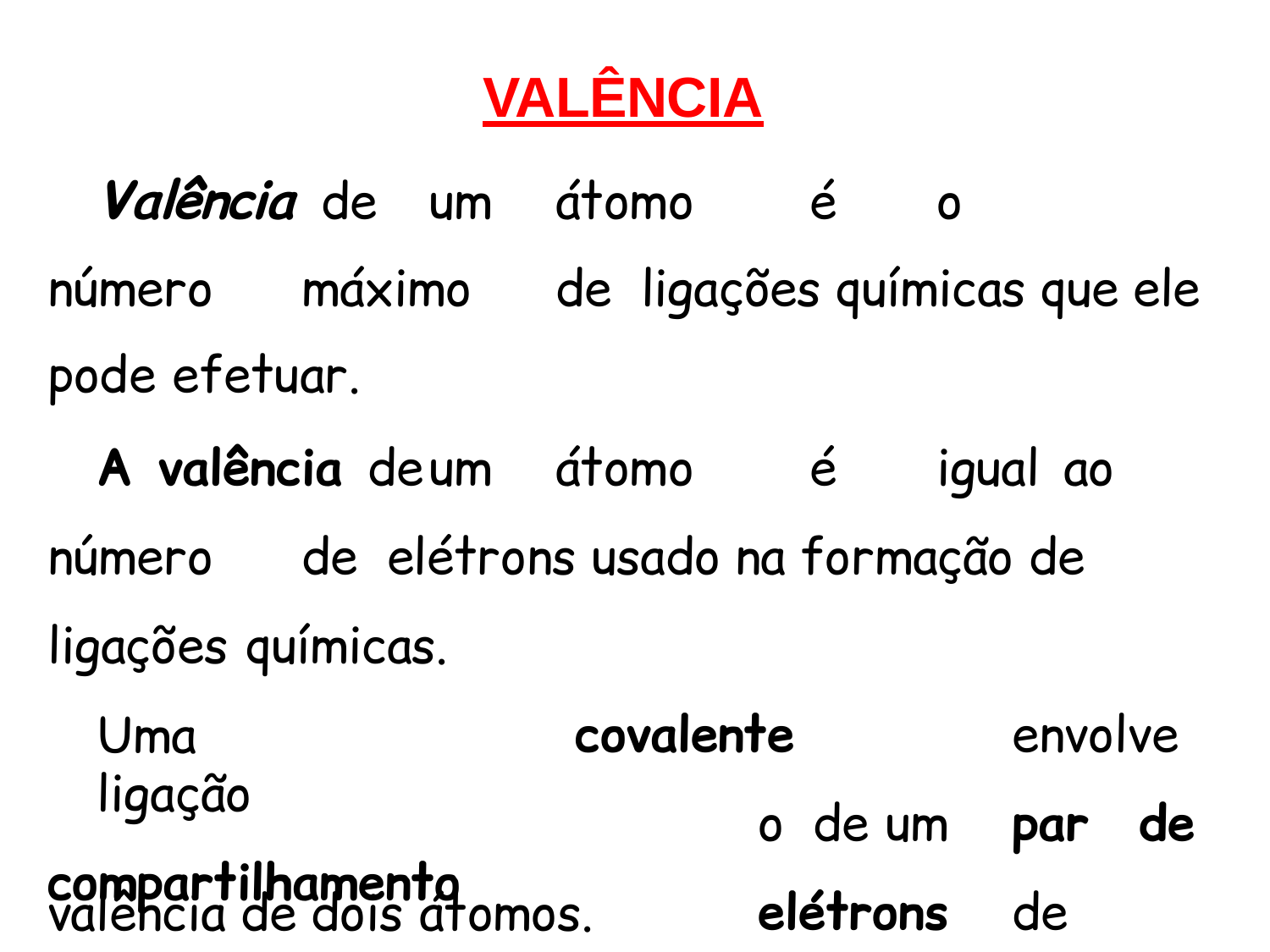

# VALÊNCIA
Valência de	um	átomo	é	o	número	máximo	de  ligações químicas que ele pode efetuar.
A valência de	um	átomo	é	igual	ao	número	de  elétrons usado na formação de ligações químicas.
Uma	ligação
compartilhamento
covalente		envolve		o  de	um	par	de		elétrons	de
valência de dois átomos.